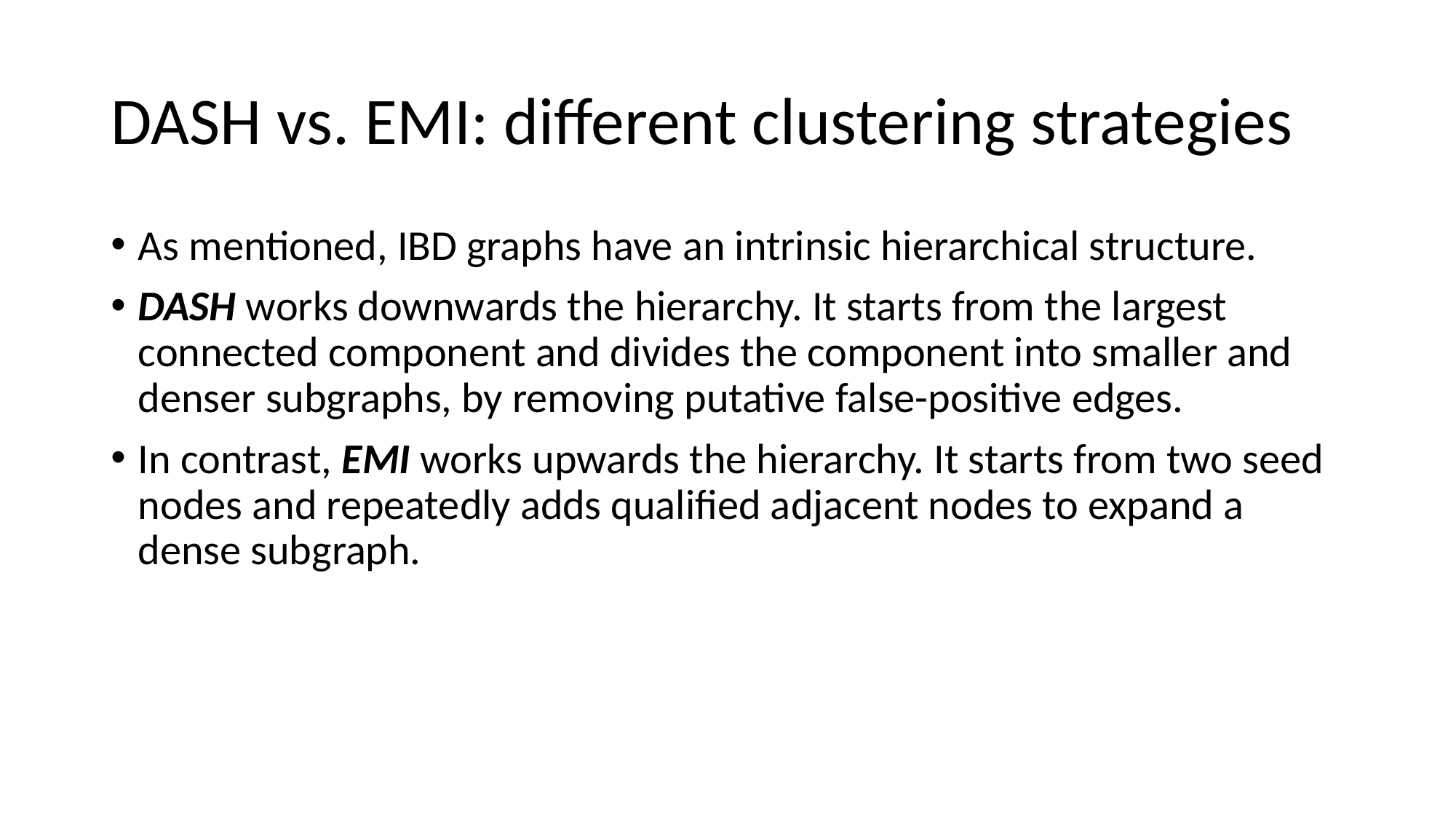

# DASH vs. EMI: different clustering strategies
As mentioned, IBD graphs have an intrinsic hierarchical structure.
DASH works downwards the hierarchy. It starts from the largest connected component and divides the component into smaller and denser subgraphs, by removing putative false-positive edges.
In contrast, EMI works upwards the hierarchy. It starts from two seed nodes and repeatedly adds qualified adjacent nodes to expand a dense subgraph.